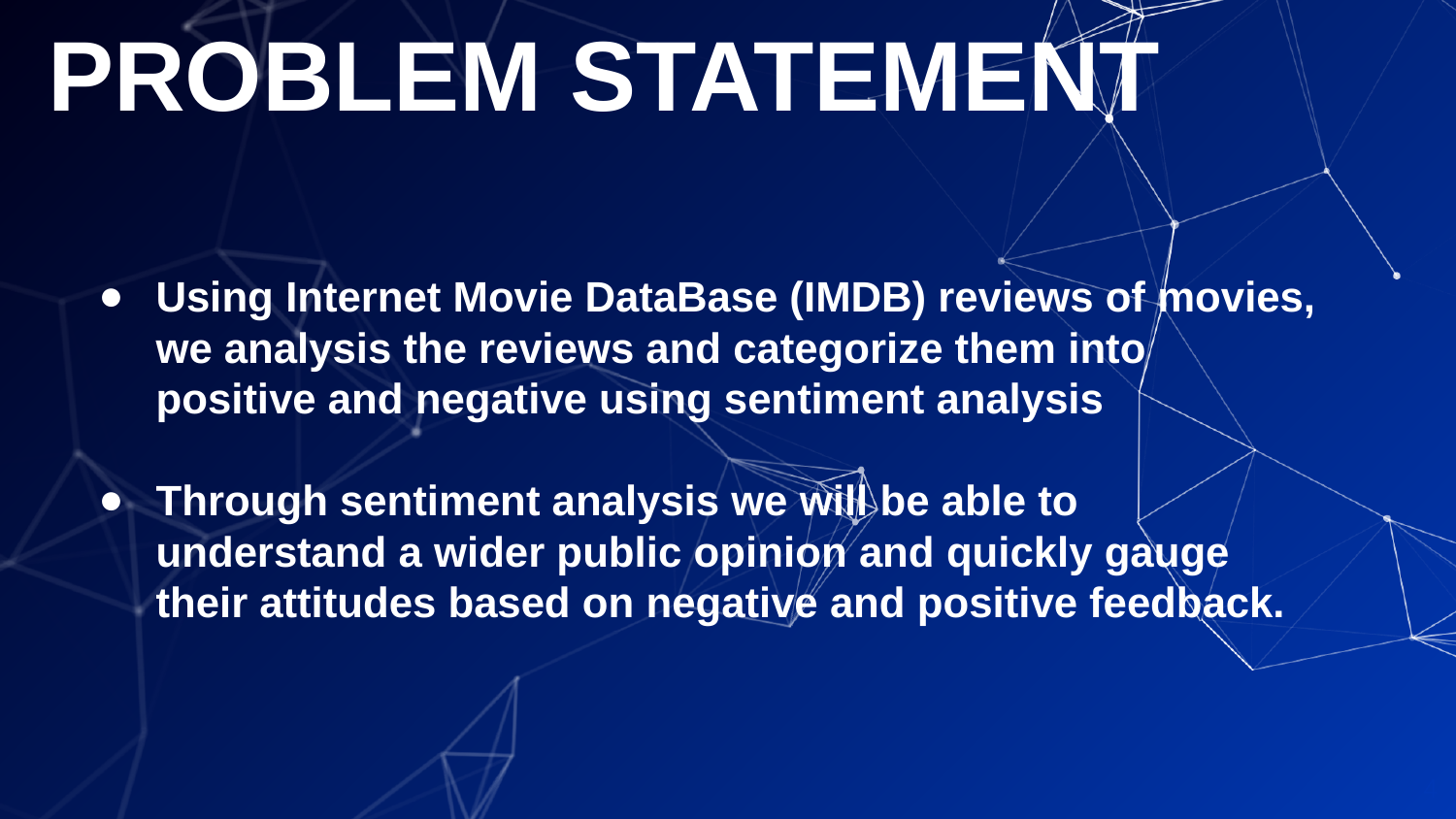

# PROBLEM STATEMENT
Using Internet Movie DataBase (IMDB) reviews of movies, we analysis the reviews and categorize them into positive and negative using sentiment analysis

Through sentiment analysis we will be able to understand a wider public opinion and quickly gauge their attitudes based on negative and positive feedback.
4